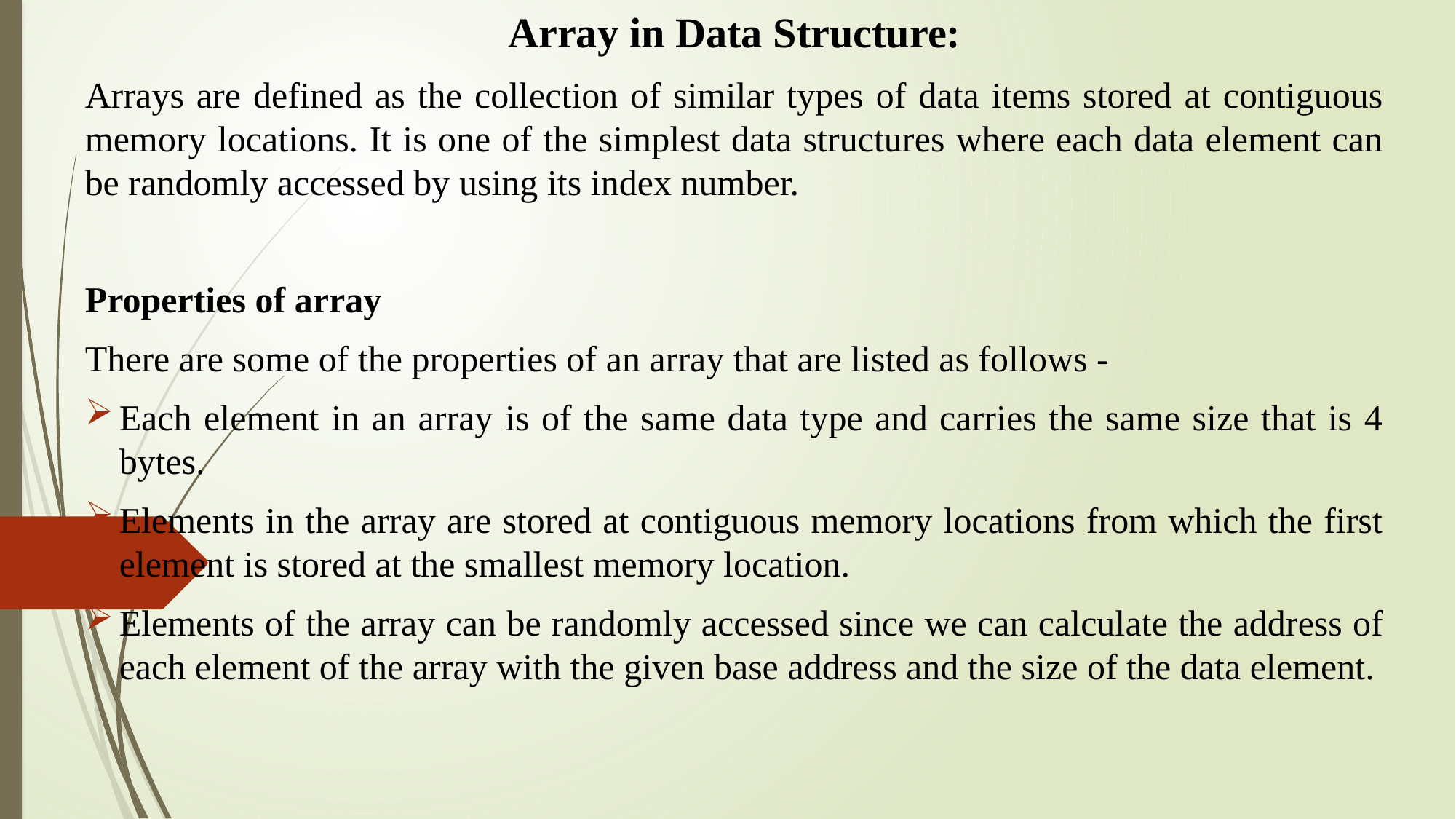

Array in Data Structure:
Arrays are defined as the collection of similar types of data items stored at contiguous memory locations. It is one of the simplest data structures where each data element can be randomly accessed by using its index number.

Properties of array
There are some of the properties of an array that are listed as follows -
Each element in an array is of the same data type and carries the same size that is 4 bytes.
Elements in the array are stored at contiguous memory locations from which the first element is stored at the smallest memory location.
Elements of the array can be randomly accessed since we can calculate the address of each element of the array with the given base address and the size of the data element.